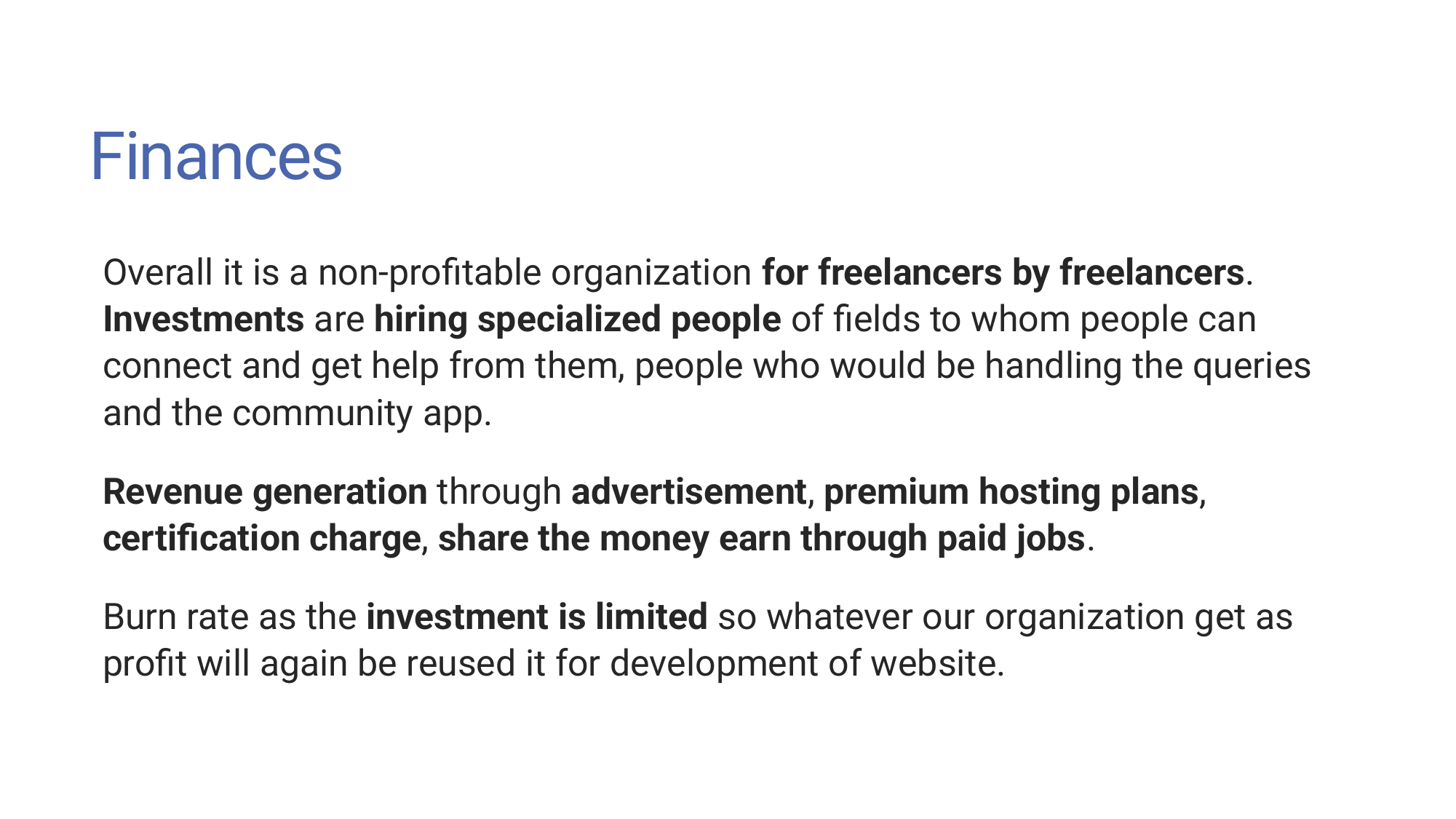

# Finances
Overall it is a non-profitable organization for freelancers by freelancers. Investments are hiring specialized people of fields to whom people can connect and get help from them, people who would be handling the queries and the community app.
Revenue generation through advertisement, premium hosting plans, certification charge, share the money earn through paid jobs.
Burn rate as the investment is limited so whatever our organization get as profit will again be reused it for development of website.